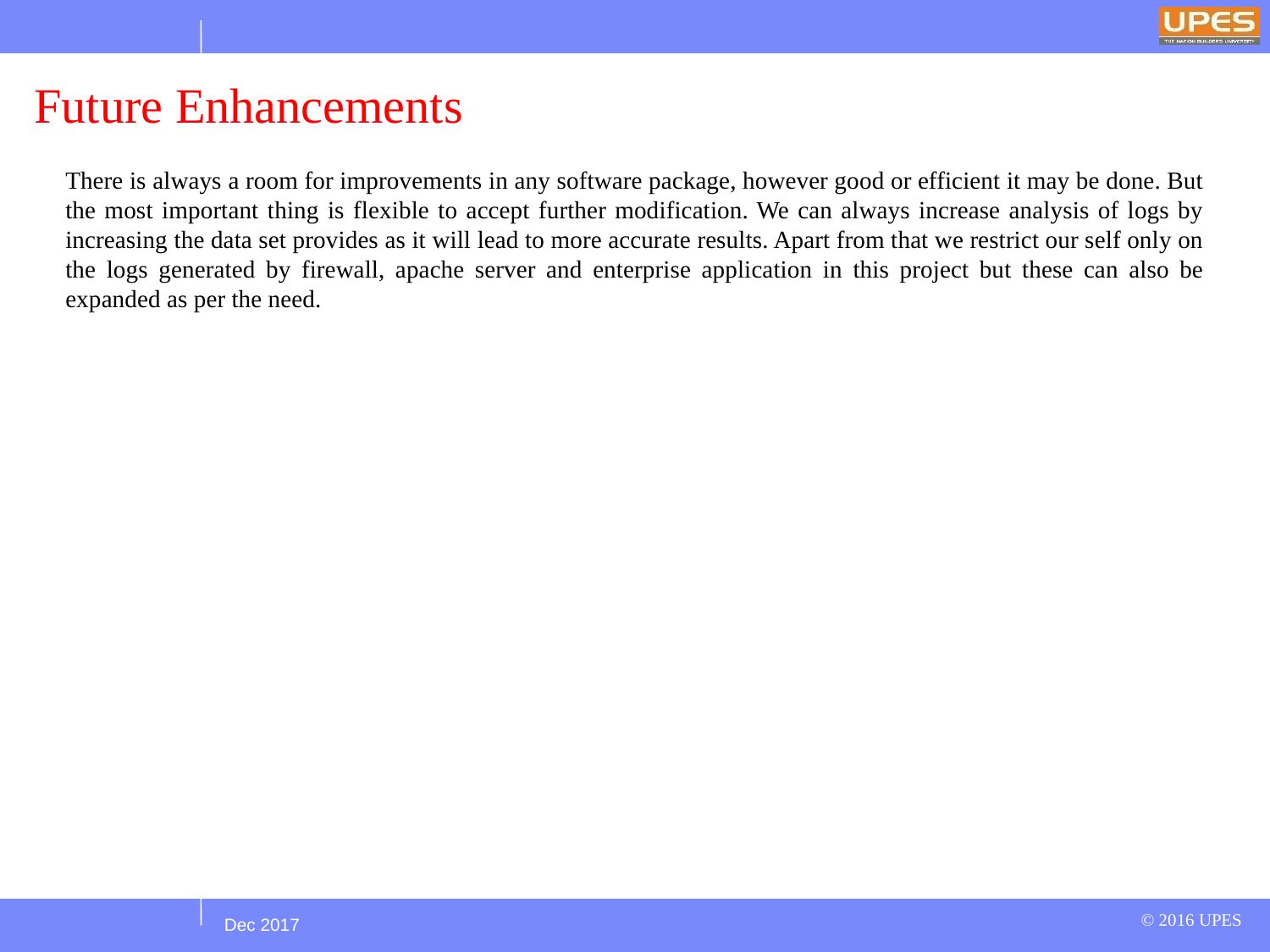

# Future Enhancements
There is always a room for improvements in any software package, however good or efficient it may be done. But the most important thing is flexible to accept further modification. We can always increase analysis of logs by increasing the data set provides as it will lead to more accurate results. Apart from that we restrict our self only on the logs generated by firewall, apache server and enterprise application in this project but these can also be expanded as per the need.